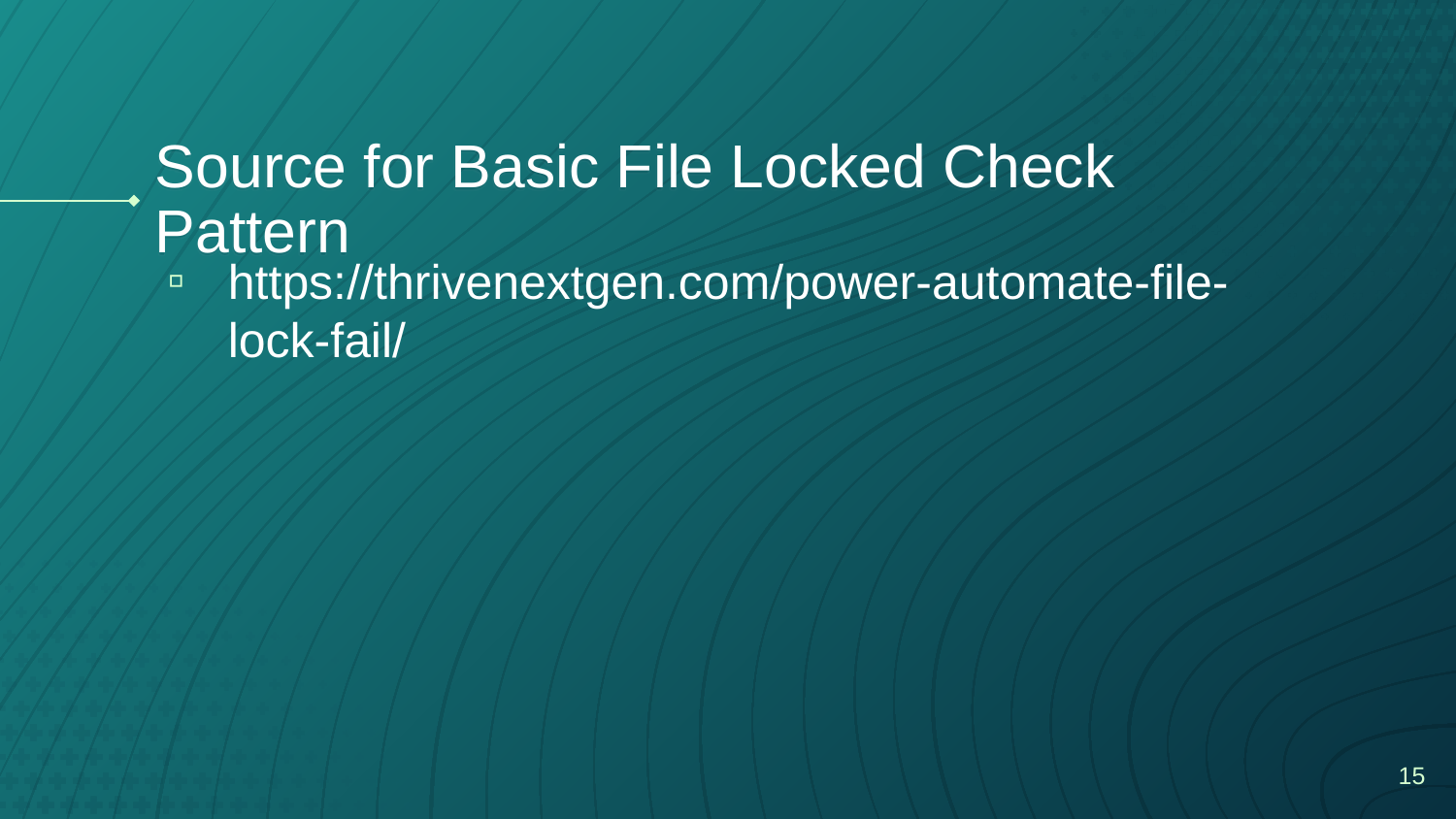

# Source for Basic File Locked Check Pattern
https://thrivenextgen.com/power-automate-file-lock-fail/
15